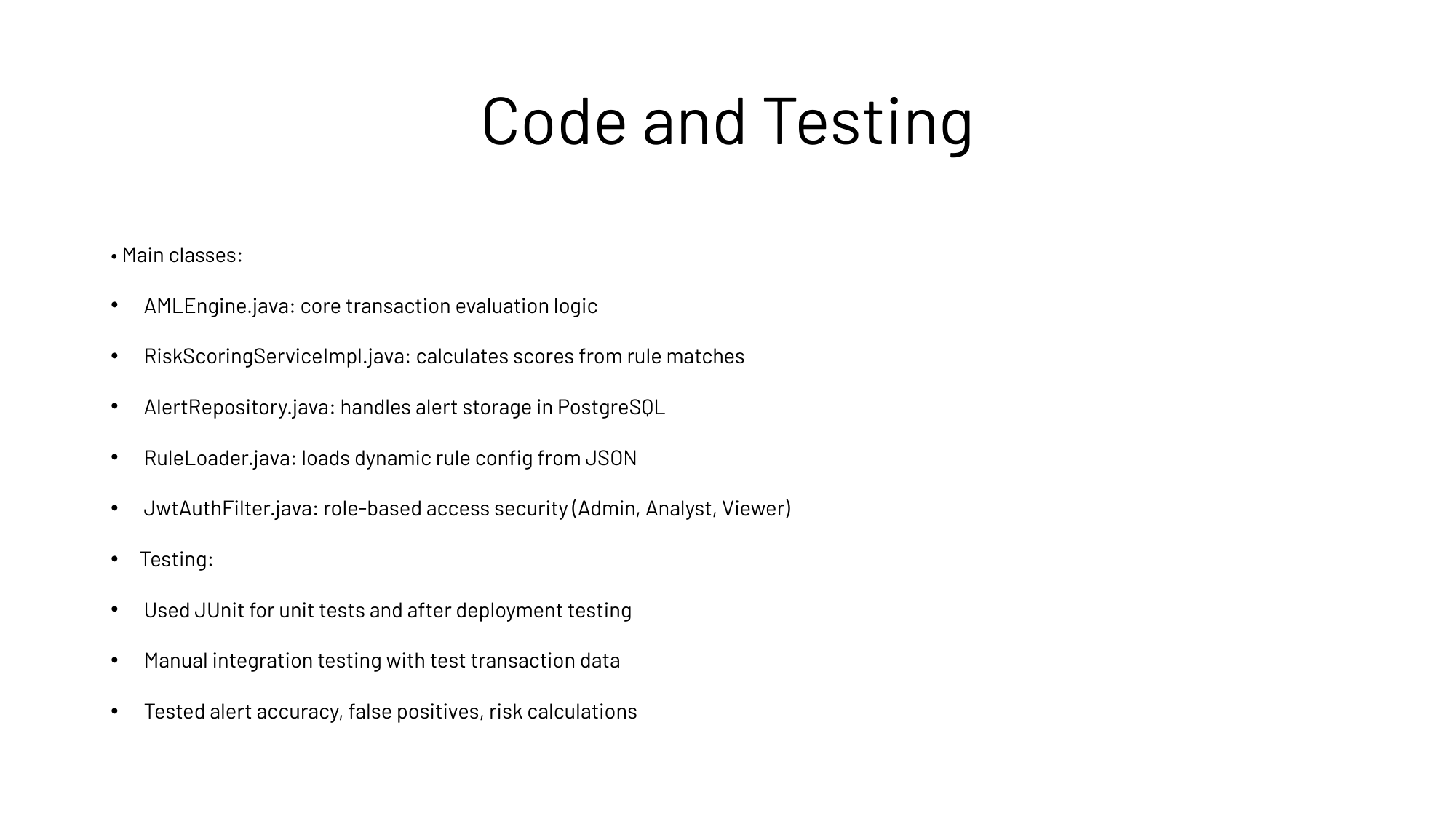

# Code and Testing
• Main classes:
 AMLEngine.java: core transaction evaluation logic
 RiskScoringServiceImpl.java: calculates scores from rule matches
 AlertRepository.java: handles alert storage in PostgreSQL
 RuleLoader.java: loads dynamic rule config from JSON
 JwtAuthFilter.java: role-based access security (Admin, Analyst, Viewer)
Testing:
 Used JUnit for unit tests and after deployment testing
 Manual integration testing with test transaction data
 Tested alert accuracy, false positives, risk calculations